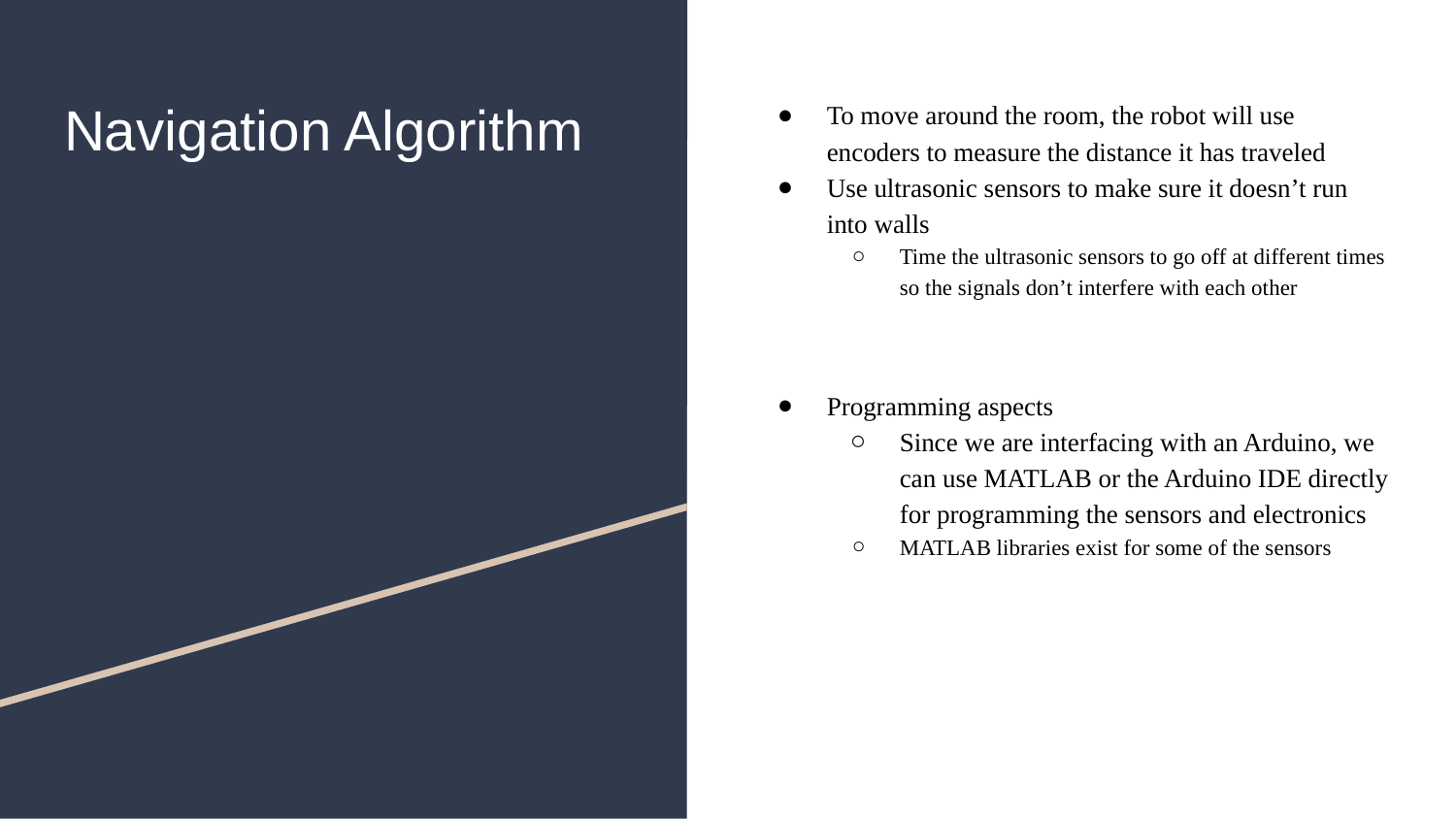

# Navigation Algorithm
To move around the room, the robot will use encoders to measure the distance it has traveled
Use ultrasonic sensors to make sure it doesn’t run into walls
Time the ultrasonic sensors to go off at different times so the signals don’t interfere with each other

Programming aspects
Since we are interfacing with an Arduino, we can use MATLAB or the Arduino IDE directly for programming the sensors and electronics
MATLAB libraries exist for some of the sensors